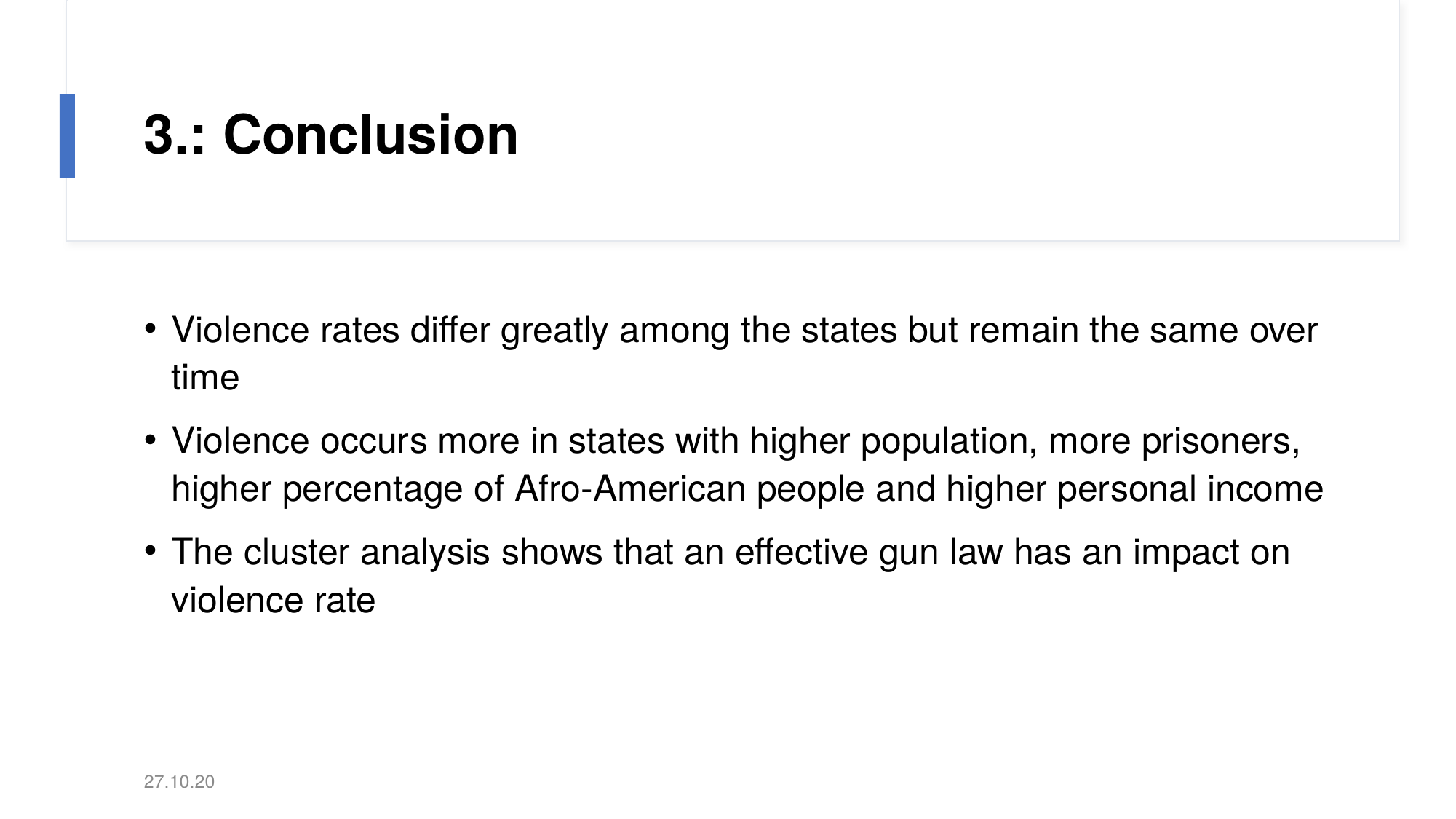

# 3.: Conclusion
Violence rates differ greatly among the states but remain the same over time
Violence occurs more in states with higher population, more prisoners, higher percentage of Afro-American people and higher personal income
The cluster analysis shows that an effective gun law has an impact on violence rate

27.10.20